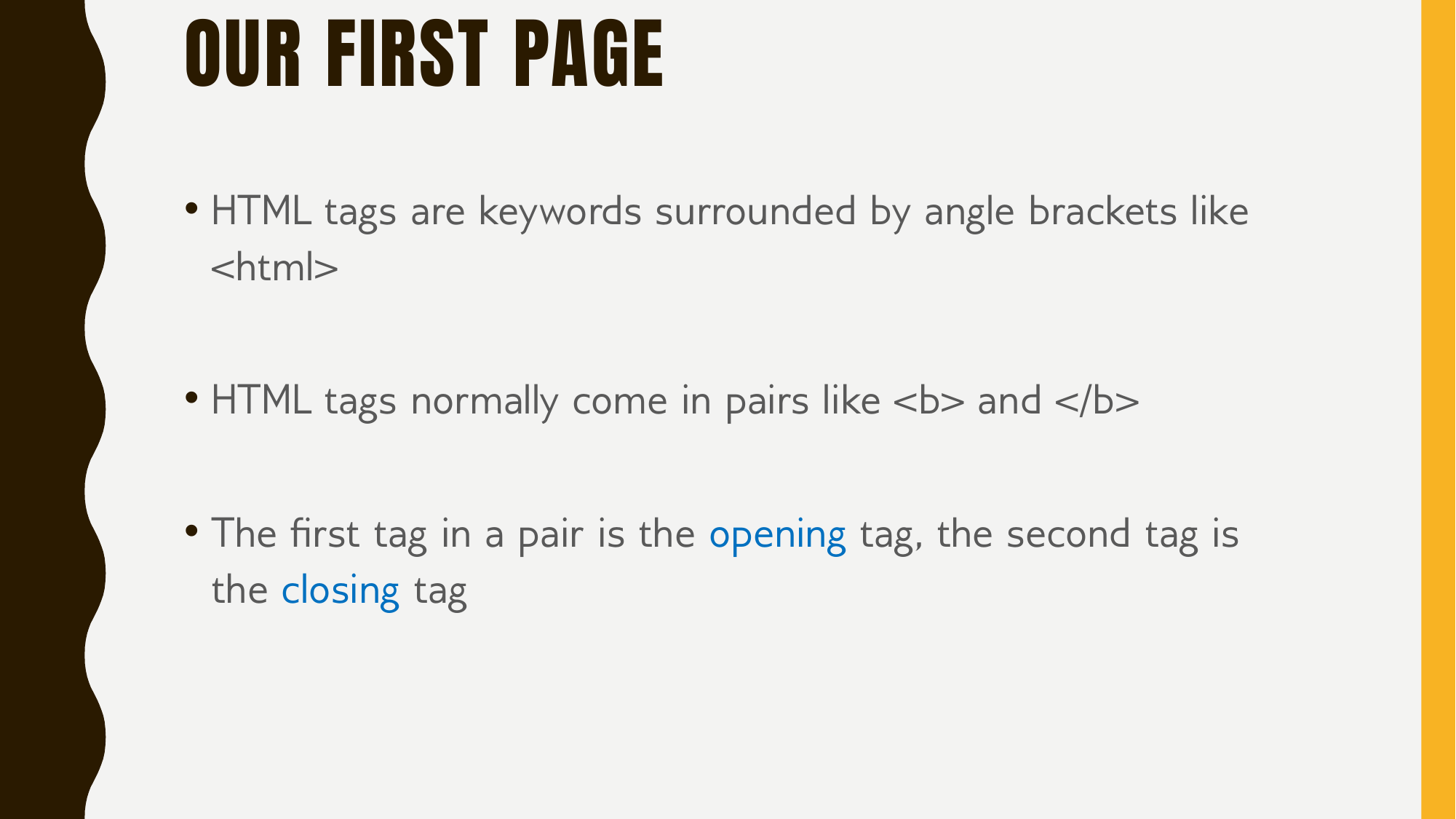

# Our first page
HTML tags are keywords surrounded by angle brackets like <html>

HTML tags normally come in pairs like <b> and </b>

The first tag in a pair is the opening tag, the second tag is the closing tag